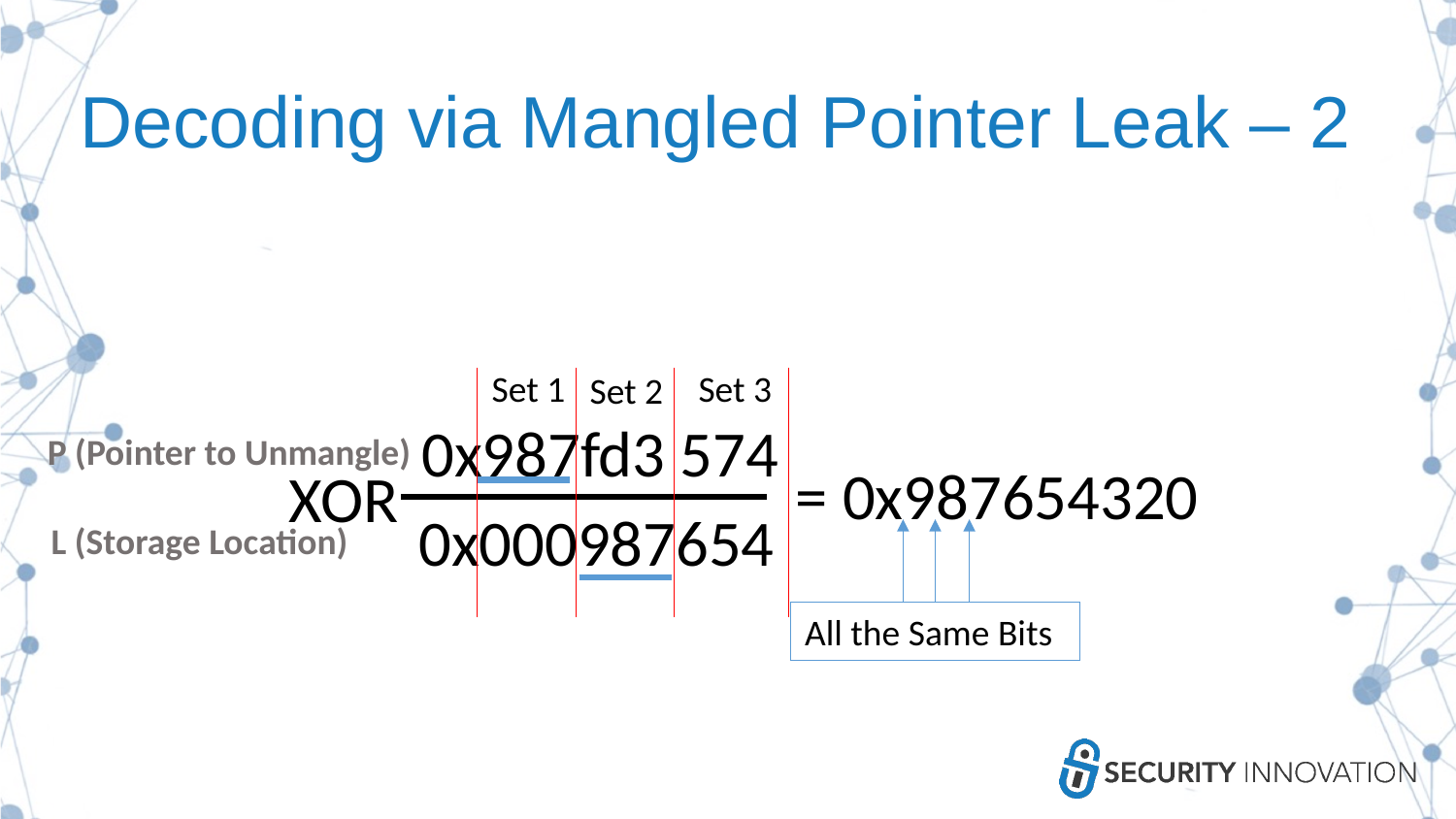

# Decoding via Mangled Pointer Leak – 2
Set 1
Set 3
Set 2
0x987fd3 574
P (Pointer to Unmangle)
 = 0x987654320

XOR
0x000987654
L (Storage Location)
All the Same Bits